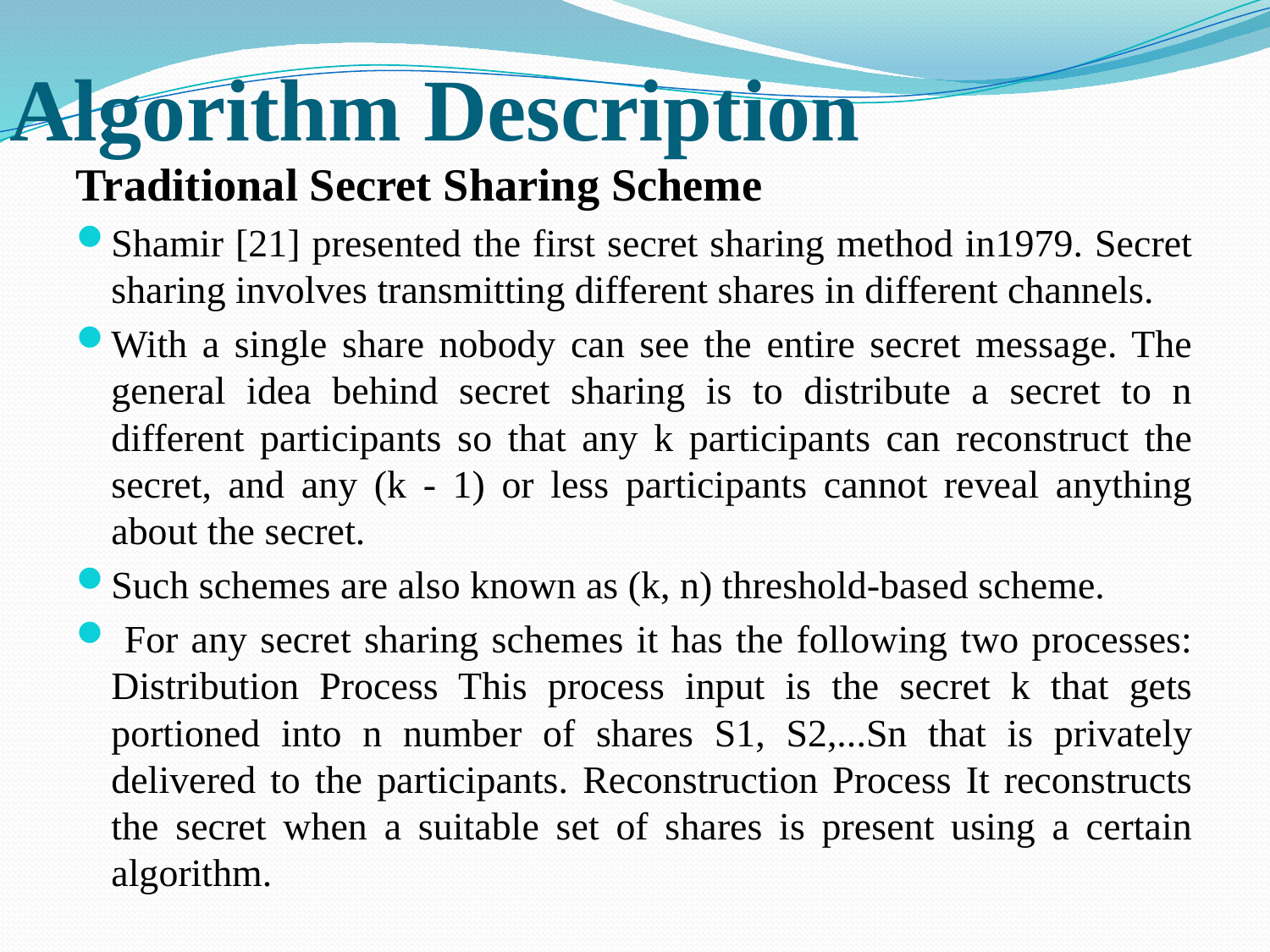

# Algorithm Description
Traditional Secret Sharing Scheme
Shamir [21] presented the first secret sharing method in1979. Secret sharing involves transmitting different shares in different channels.
With a single share nobody can see the entire secret message. The general idea behind secret sharing is to distribute a secret to n different participants so that any k participants can reconstruct the secret, and any (k - 1) or less participants cannot reveal anything about the secret.
Such schemes are also known as (k, n) threshold-based scheme.
 For any secret sharing schemes it has the following two processes: Distribution Process This process input is the secret k that gets portioned into n number of shares S1, S2,...Sn that is privately delivered to the participants. Reconstruction Process It reconstructs the secret when a suitable set of shares is present using a certain algorithm.